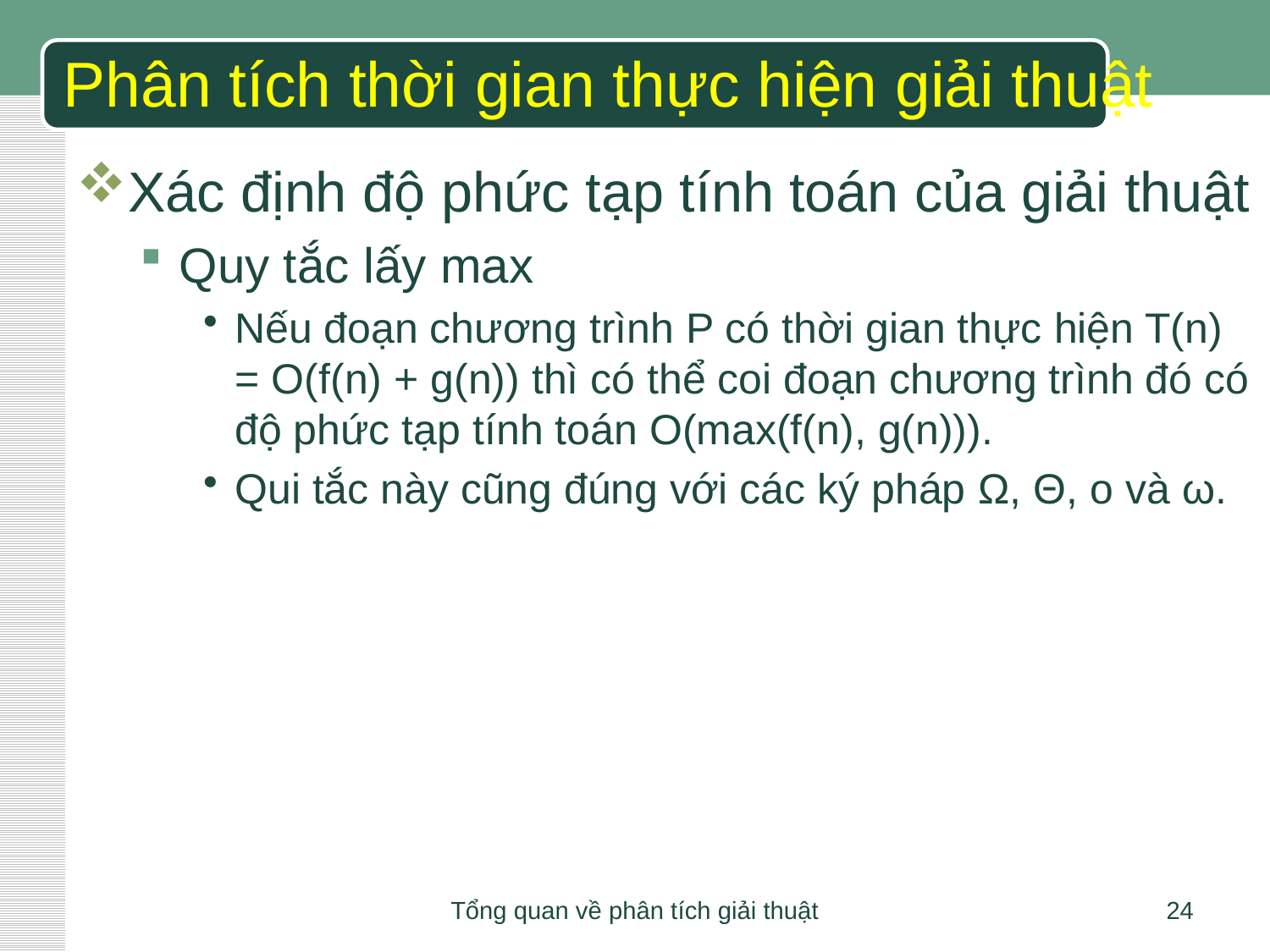

# Phân tích thời gian thực hiện giải thuật
Xác định độ phức tạp tính toán của giải thuật
Quy tắc lấy max
Nếu đoạn chương trình P có thời gian thực hiện T(n) = O(f(n) + g(n)) thì có thể coi đoạn chương trình đó có độ phức tạp tính toán O(max(f(n), g(n))).
Qui tắc này cũng đúng với các ký pháp Ω, Θ, ο và ω.

Tổng quan về phân tích giải thuật
24